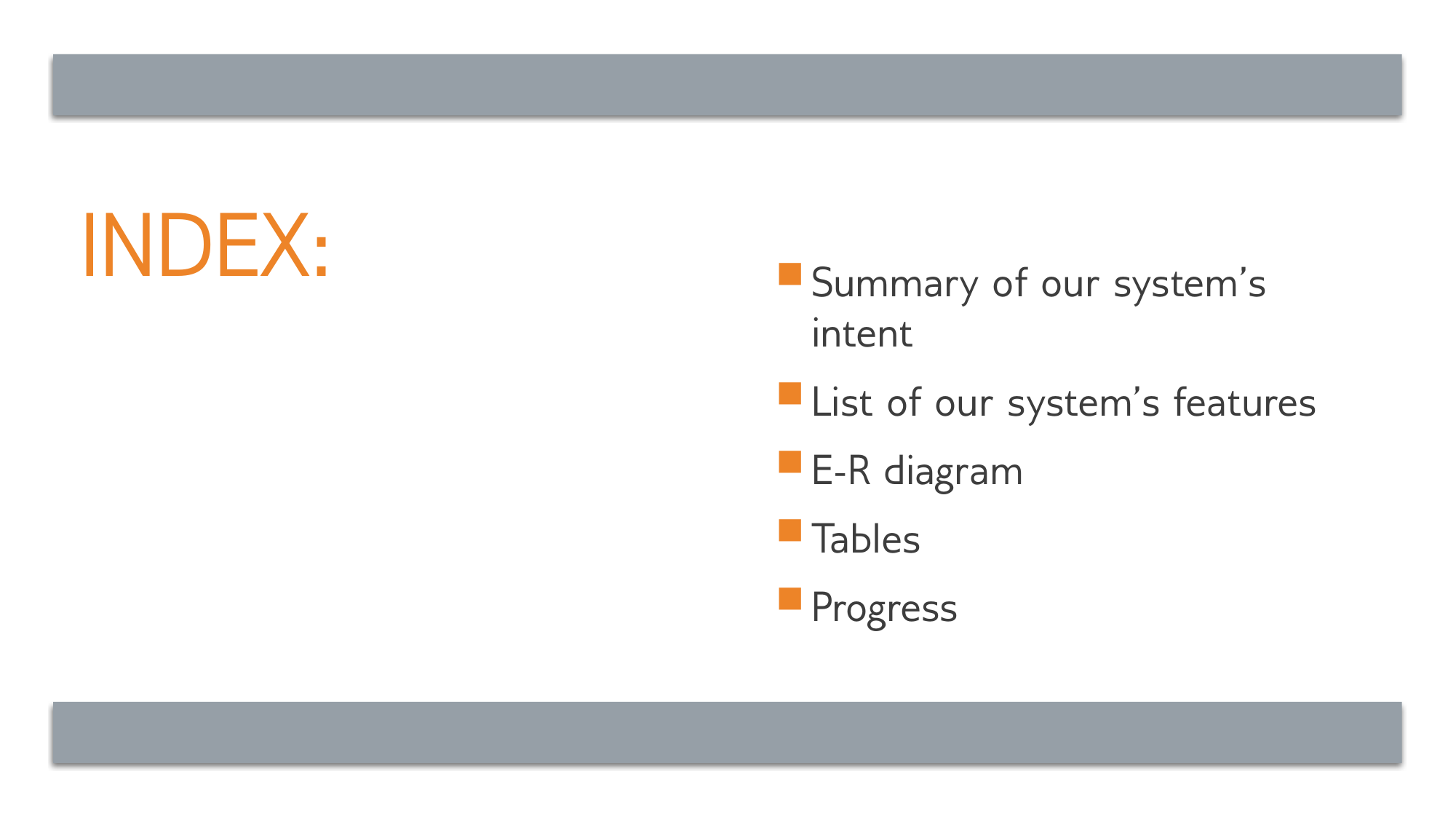

# INDEX:

Summary of our system’s intent
List of our system’s features
E-R diagram
Tables
Progress